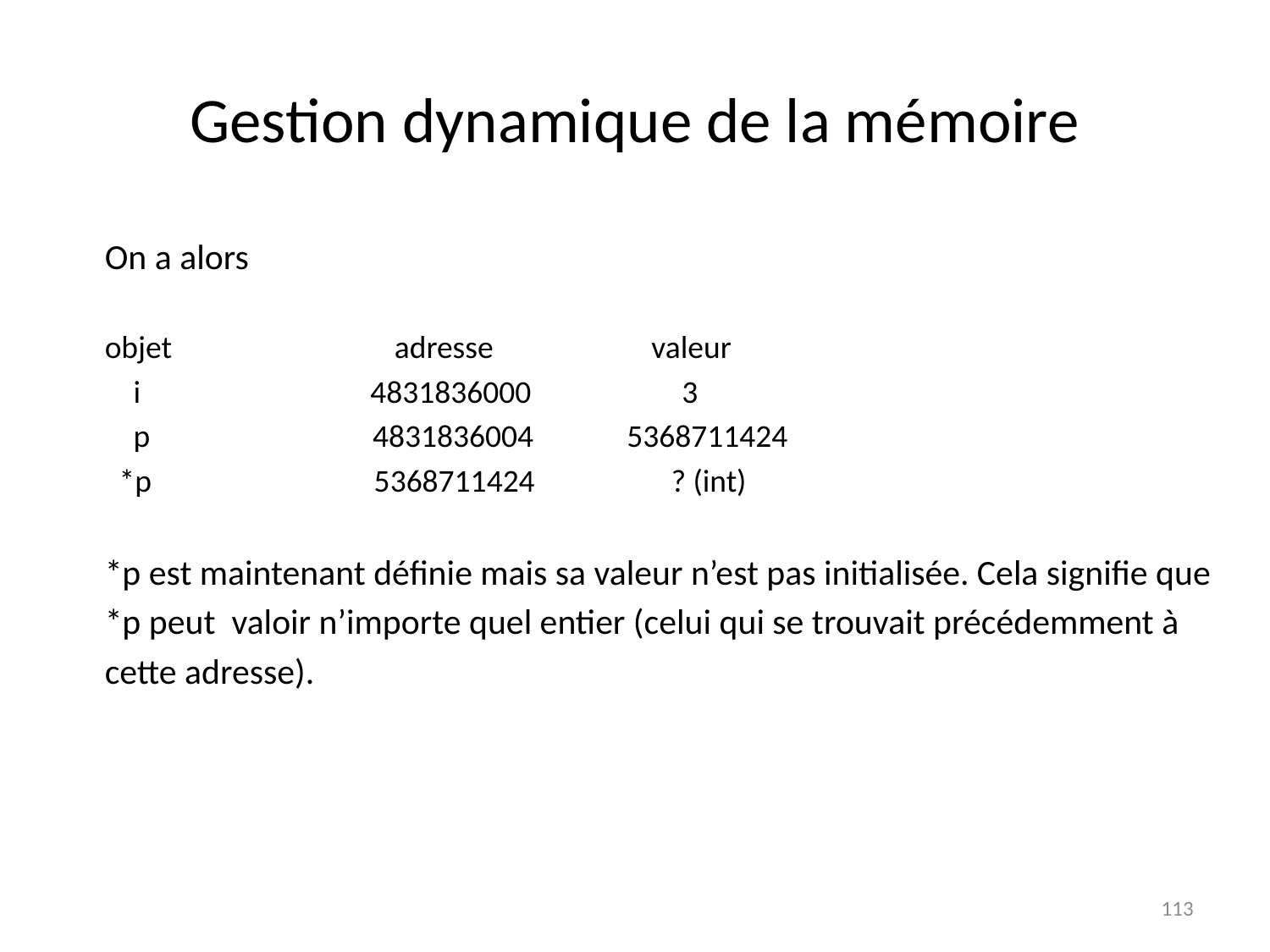

# Gestion dynamique de la mémoire
On a alors

objet                               adresse                      valeur
    i                                4831836000                     3
    p                               4831836004             5368711424
  *p                               5368711424                   ? (int)

*p est maintenant définie mais sa valeur n’est pas initialisée. Cela signifie que
*p peut  valoir n’importe quel entier (celui qui se trouvait précédemment à
cette adresse).

113